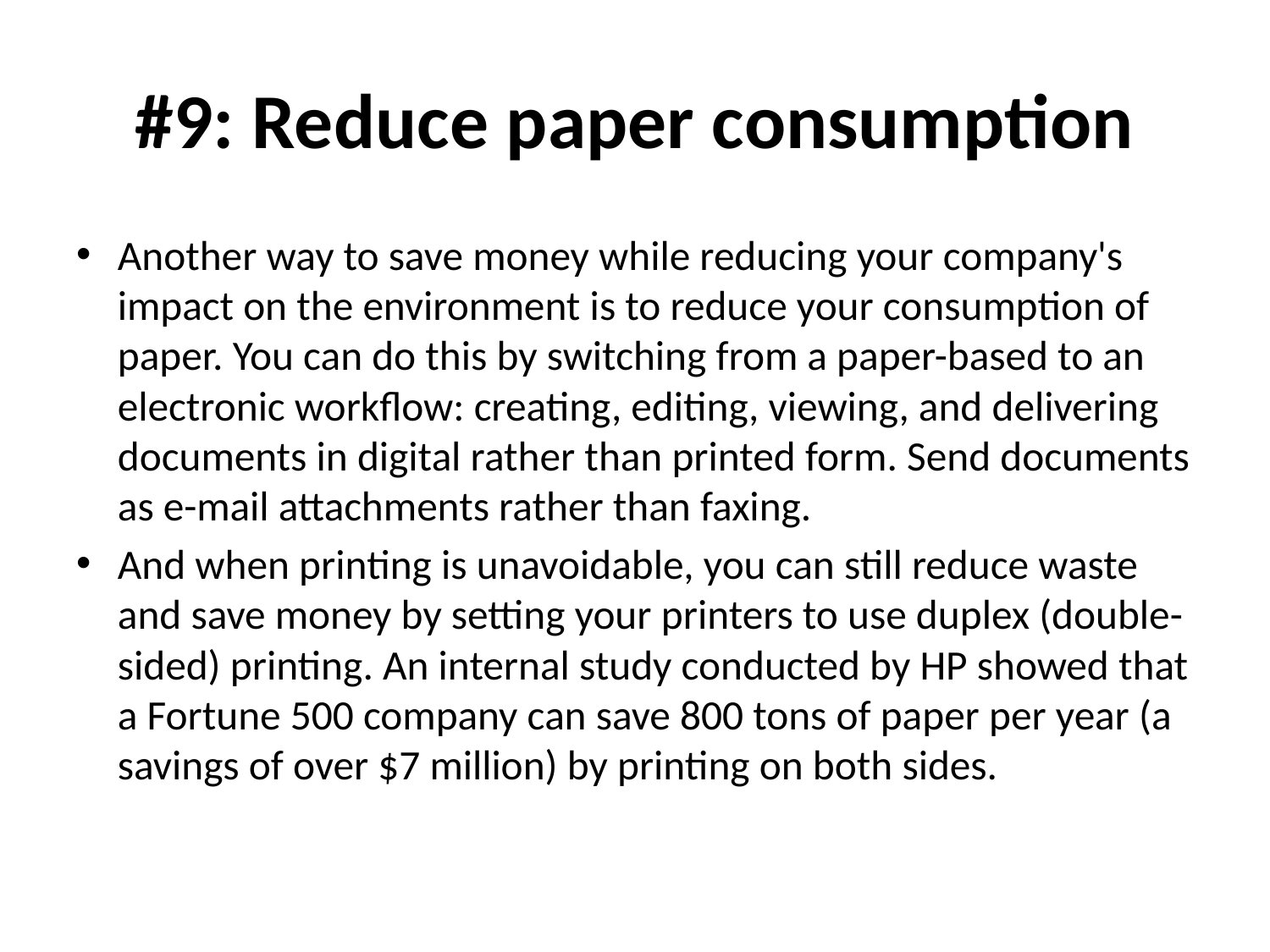

# #9: Reduce paper consumption
Another way to save money while reducing your company's impact on the environment is to reduce your consumption of paper. You can do this by switching from a paper-based to an electronic workflow: creating, editing, viewing, and delivering documents in digital rather than printed form. Send documents as e-mail attachments rather than faxing.
And when printing is unavoidable, you can still reduce waste and save money by setting your printers to use duplex (double-sided) printing. An internal study conducted by HP showed that a Fortune 500 company can save 800 tons of paper per year (a savings of over $7 million) by printing on both sides.